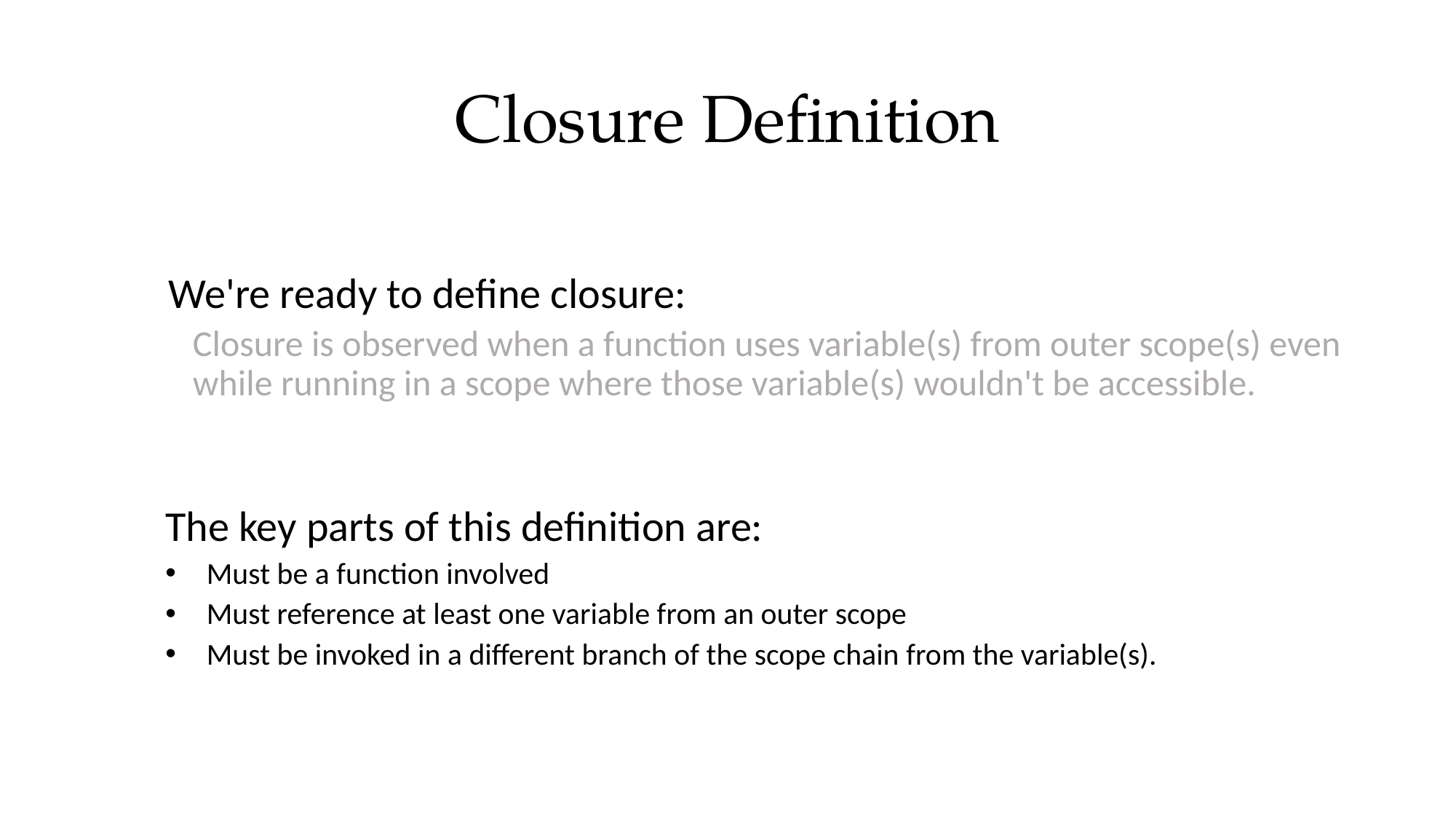

# Closure Definition

      We're ready to define closure:
Closure is observed when a function uses variable(s) from outer scope(s) even while running in a scope where those variable(s) wouldn't be accessible.

The key parts of this definition are:
Must be a function involved
Must reference at least one variable from an outer scope
Must be invoked in a different branch of the scope chain from the variable(s).